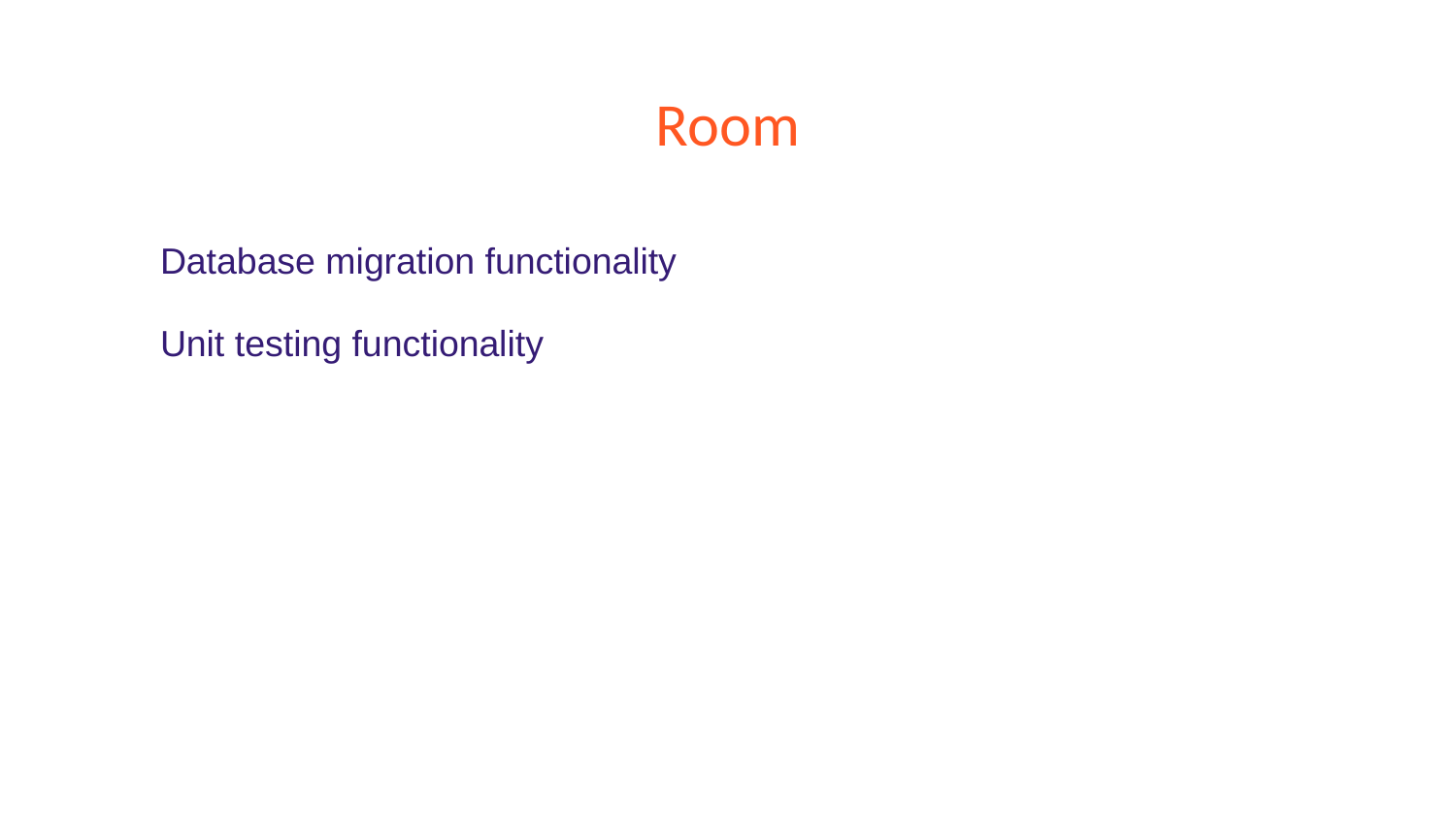

# Room
Database migration functionality
Unit testing functionality